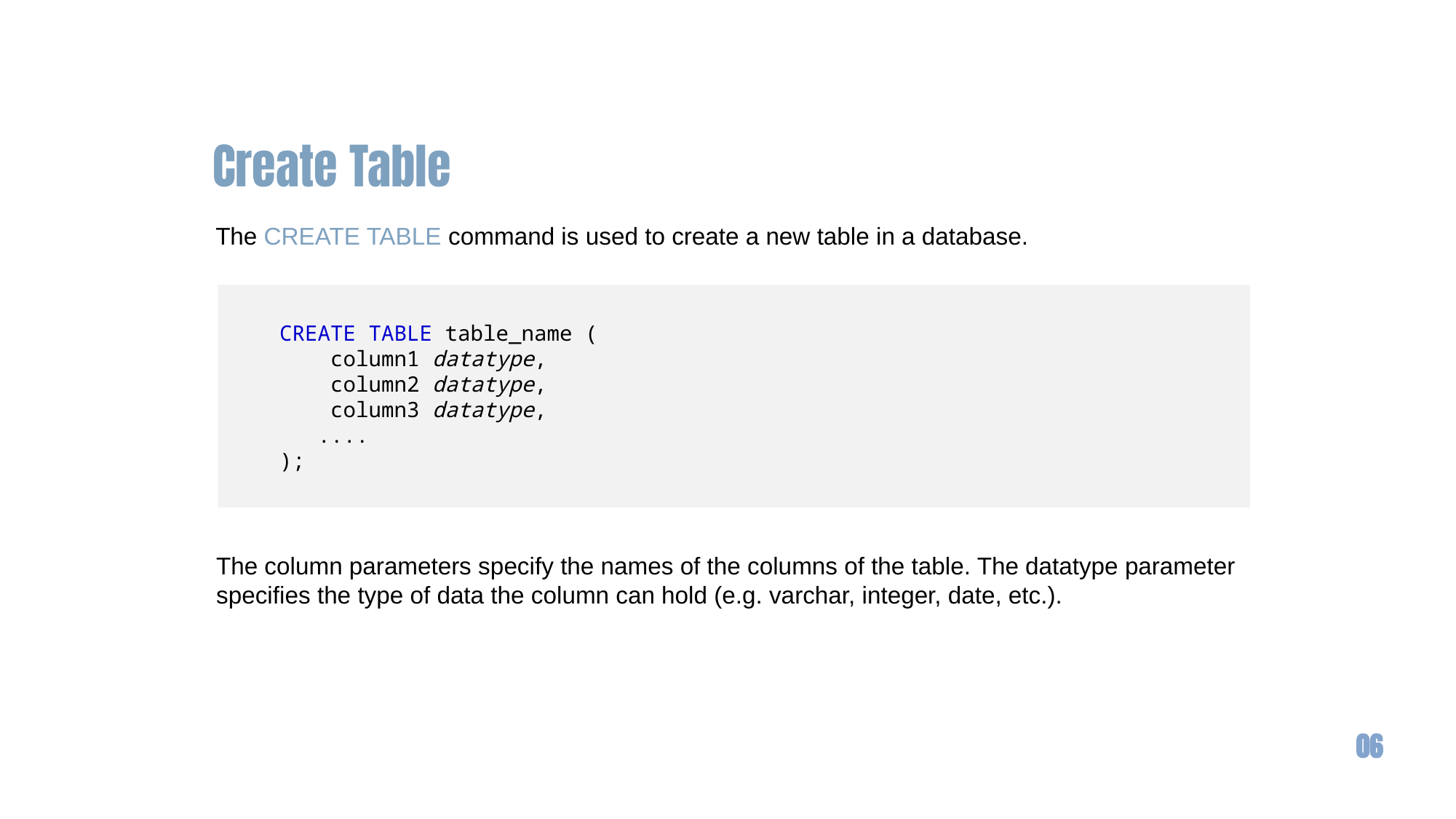

Create Table
The CREATE TABLE command is used to create a new table in a database.
    CREATE TABLE table_name (
        column1 datatype,
        column2 datatype,
        column3 datatype,
       ....
    );
The column parameters specify the names of the columns of the table. The datatype parameter specifies the type of data the column can hold (e.g. varchar, integer, date, etc.).
06